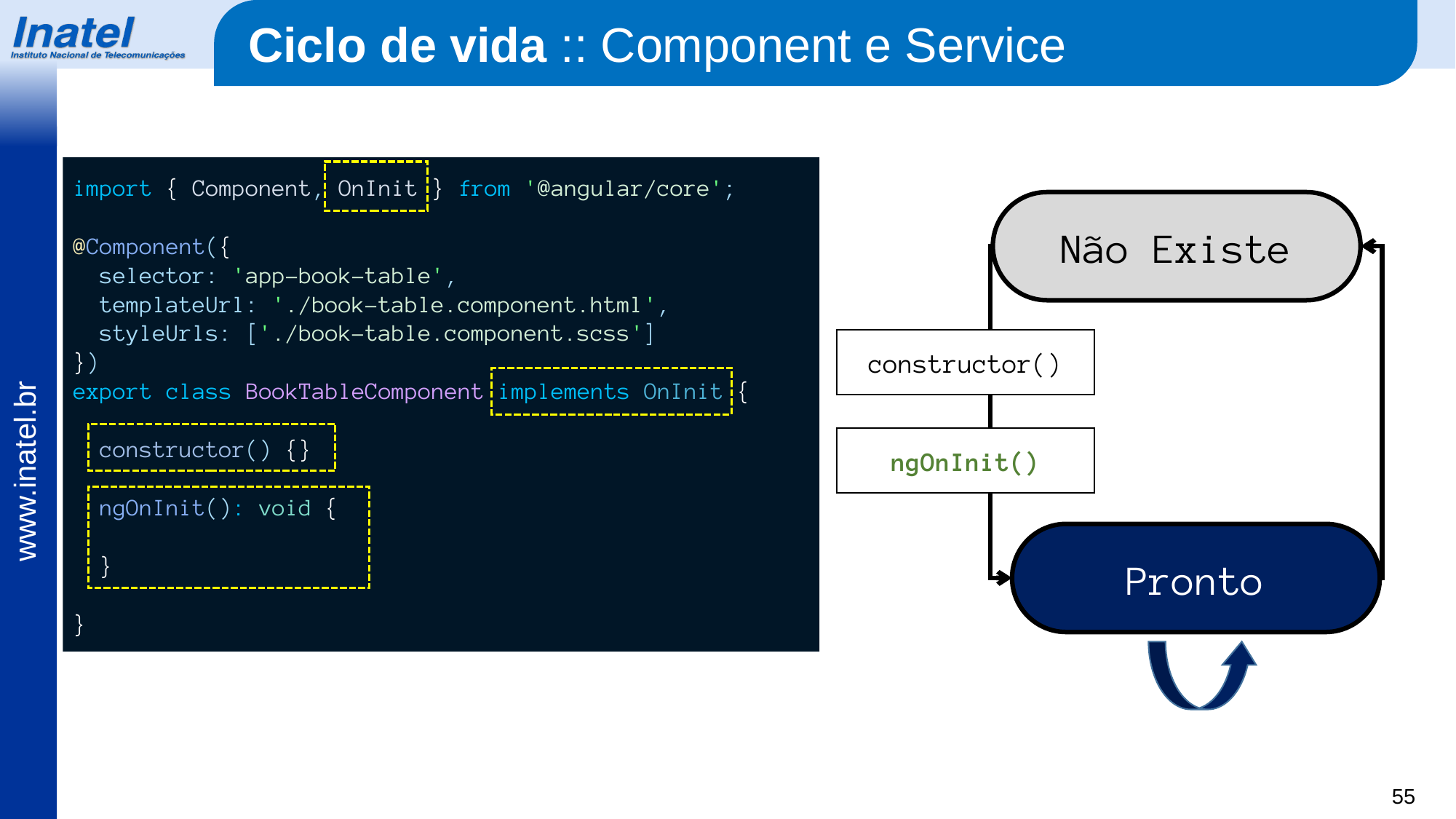

Ciclo de vida :: Component e Service
import { Component, OnInit } from '@angular/core';
@Component({
  selector: 'app-book-table',
  templateUrl: './book-table.component.html',
  styleUrls: ['./book-table.component.scss']
})
export class BookTableComponent implements OnInit {
  constructor() {}
  ngOnInit(): void {
  }
}

Não Existe
constructor()

ngOnInit()

Pronto